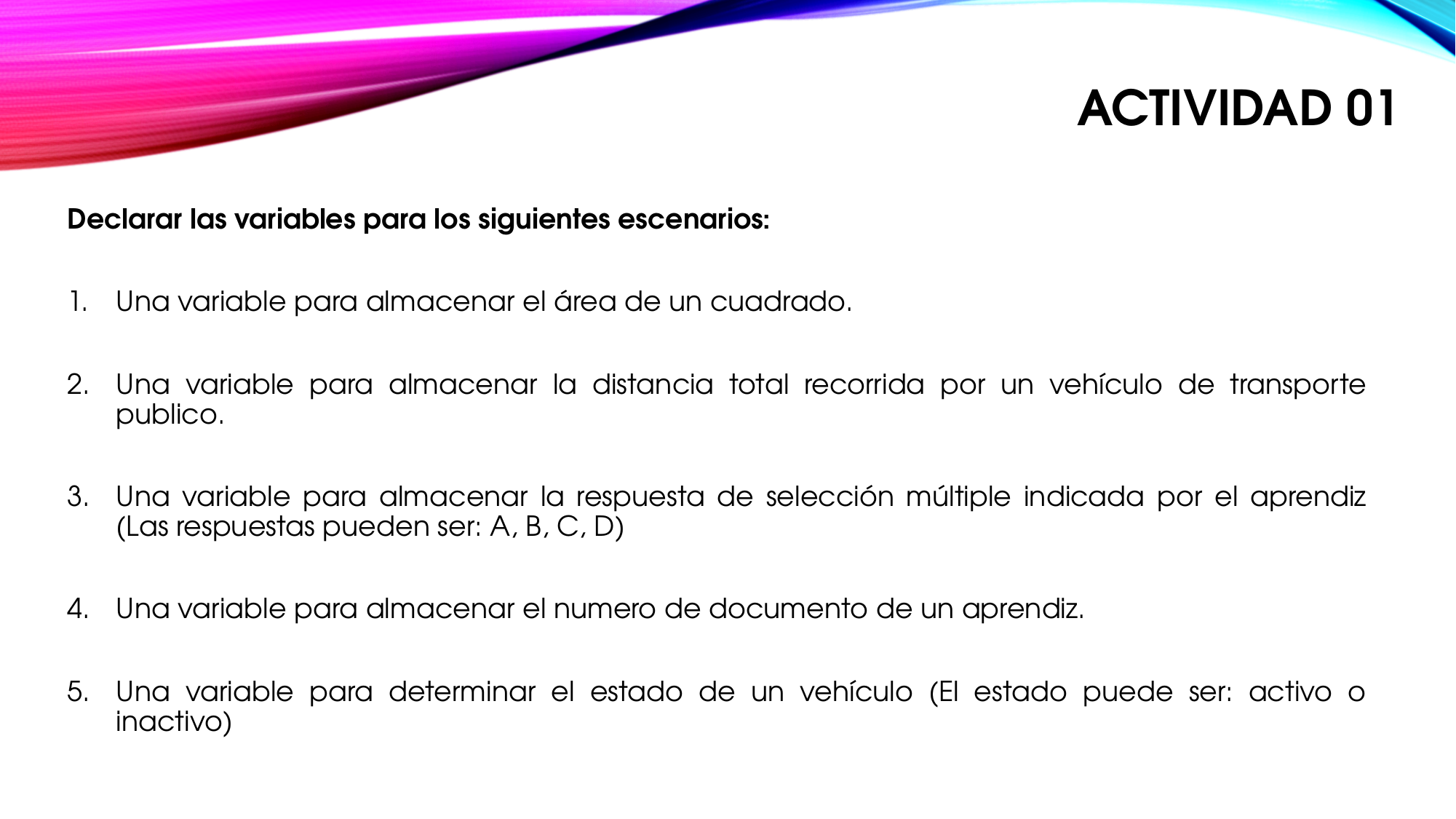

# ACTIVIDAD 01
Declarar las variables para los siguientes escenarios:

Una variable para almacenar el área de un cuadrado.

Una variable para almacenar la distancia total recorrida por un vehículo de transporte publico.

Una variable para almacenar la respuesta de selección múltiple indicada por el aprendiz (Las respuestas pueden ser: A, B, C, D)

Una variable para almacenar el numero de documento de un aprendiz.

Una variable para determinar el estado de un vehículo (El estado puede ser: activo o inactivo)